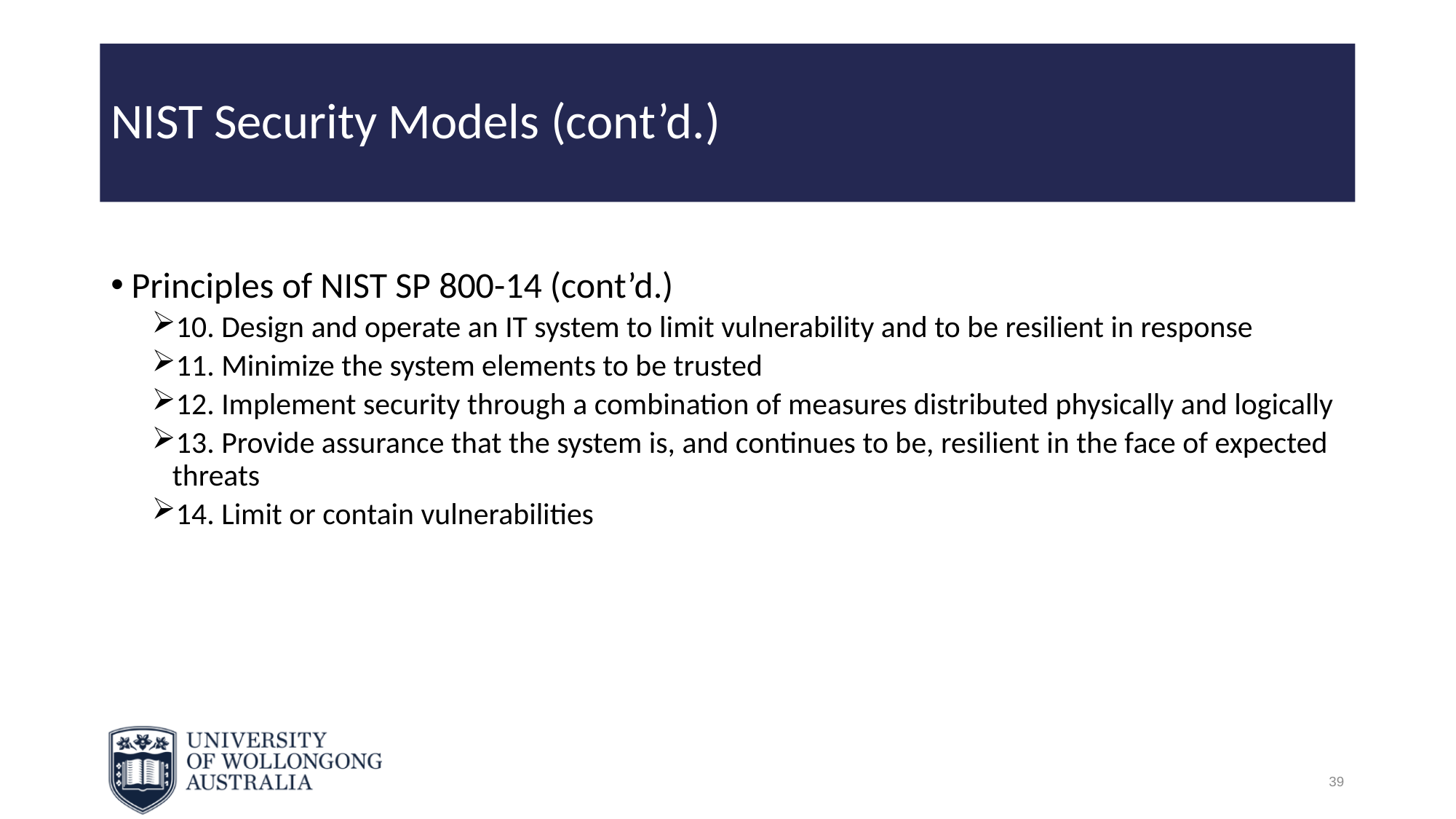

# NIST Security Models (cont’d.)
Principles of NIST SP 800-14 (cont’d.)
10. Design and operate an IT system to limit vulnerability and to be resilient in response
11. Minimize the system elements to be trusted
12. Implement security through a combination of measures distributed physically and logically
13. Provide assurance that the system is, and continues to be, resilient in the face of expected threats
14. Limit or contain vulnerabilities

39